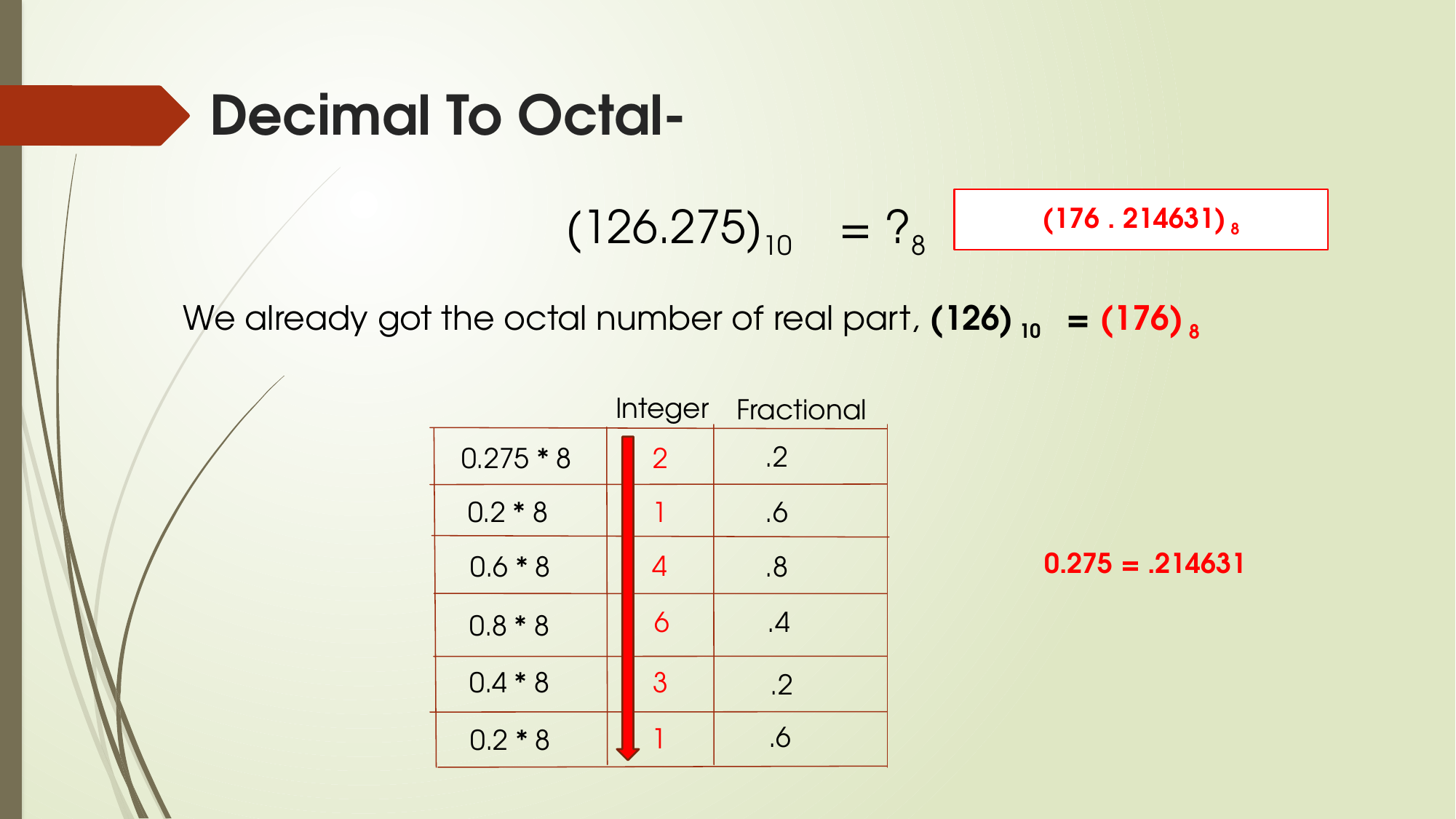

Decimal To Octal-
(126.275)10     = ?8

(176 . 214631) 8

We already got the octal number of real part, (126) 10

= (176) 8
Integer
Fractional
.2
0.275 * 8
2

.6
1
0.2 * 8
0.275 = .214631
4
0.6 * 8
.8
6
.4
0.8 * 8
0.4 * 8
3
.2
.6
1
0.2 * 8